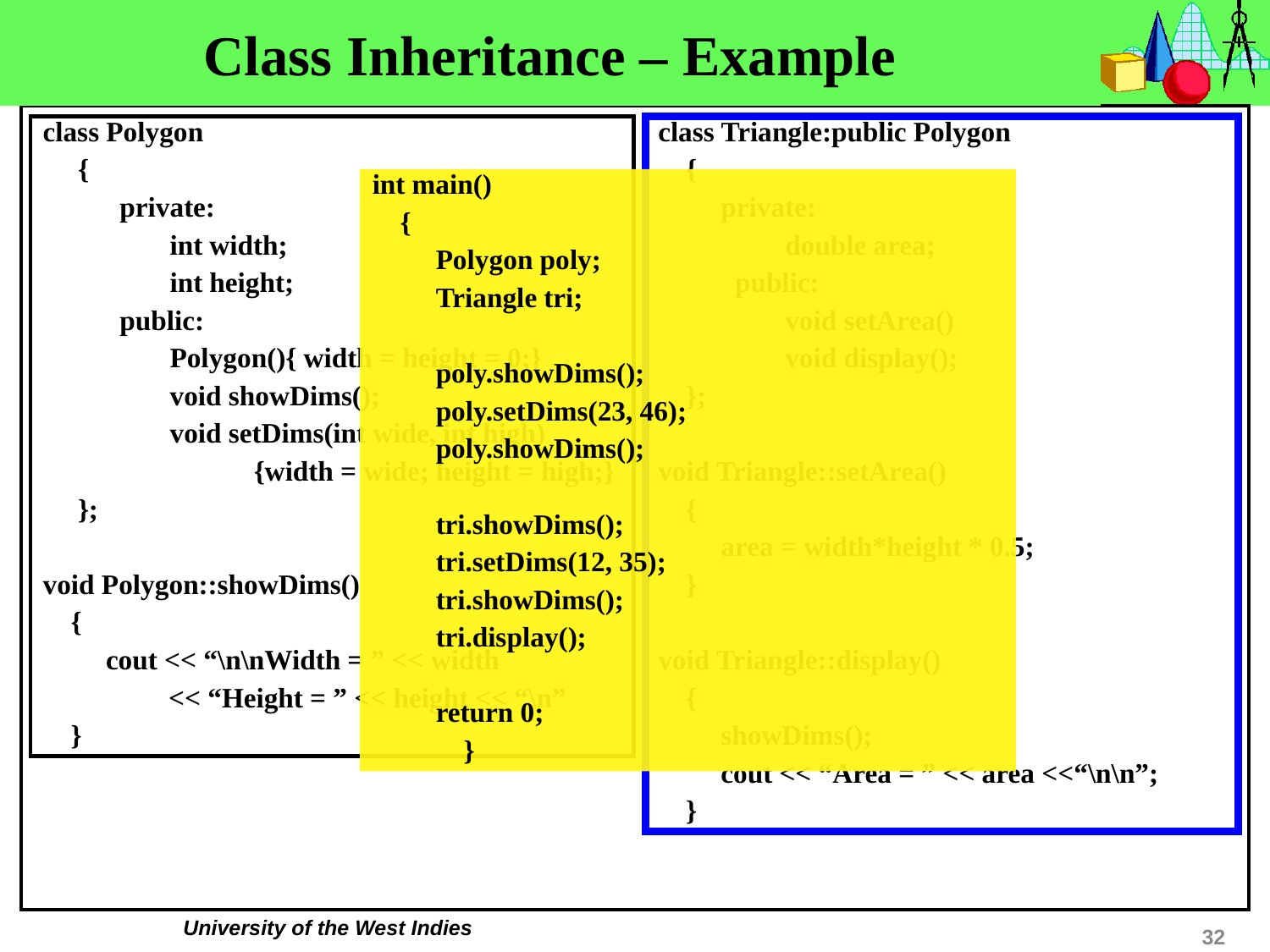

# Class Inheritance – Example

class Polygon
     {
           private:
	int width;
	int height;
           public:
	Polygon(){ width = height = 0;}
	void showDims();
	void setDims(int wide, int high)
	            {width = wide; height = high;}
     };

void Polygon::showDims()
    {
         cout << “\n\nWidth = ” << width
                  << “Height = ” << height << “\n”
    }
class Triangle:public Polygon
    {
         private:
	double area;
           public:
	void setArea()
	void display();
    };

void Triangle::setArea()
    {
         area = width*height * 0.5;
    }

void Triangle::display()
    {
         showDims();
         cout << “Area = ” << area <<“\n\n”;
    }
int main()
    {
Polygon poly;
Triangle tri;

poly.showDims();
poly.setDims(23, 46);
poly.showDims();

tri.showDims();
tri.setDims(12, 35);
tri.showDims();
tri.display();

return 0;
    }
32